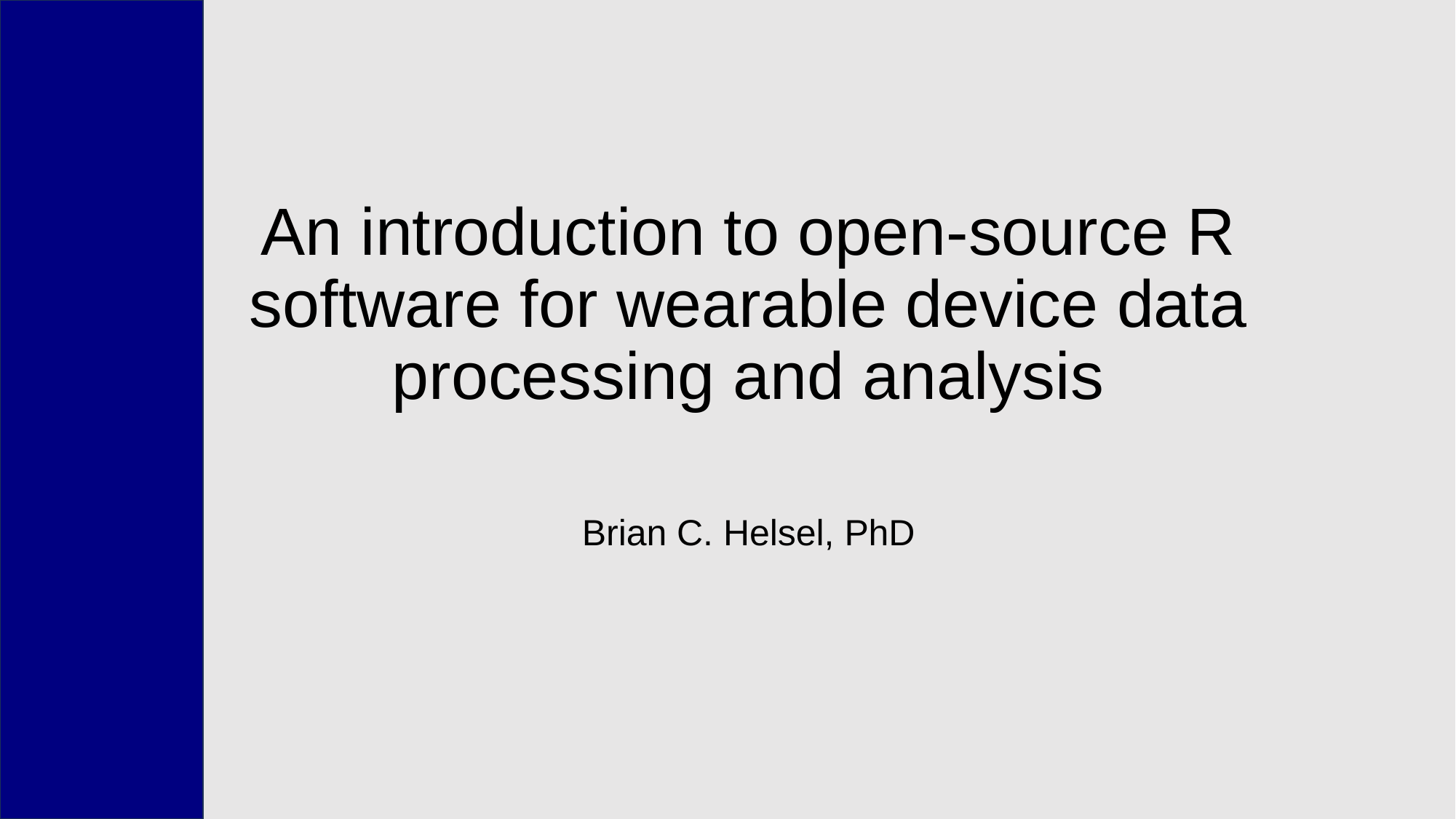

# An introduction to open-source R software for wearable device data processing and analysis
Brian C. Helsel, PhD